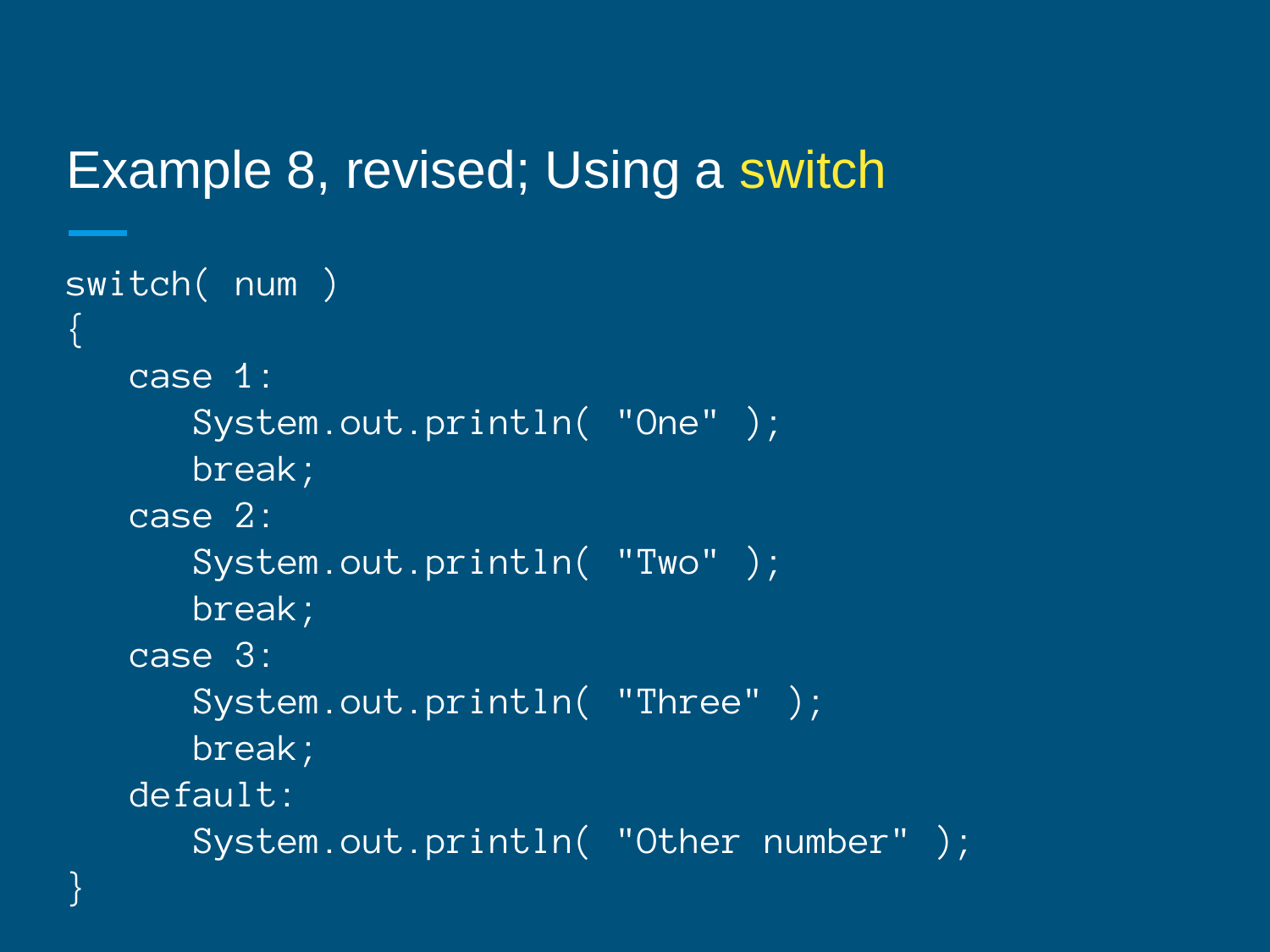

# Example 8, revised; Using a switch
switch( num )
{
   case 1:
      System.out.println( "One" );
      break;
   case 2:
      System.out.println( "Two" );
      break;
   case 3:
      System.out.println( "Three" );
      break;
   default:
      System.out.println( "Other number" );
}